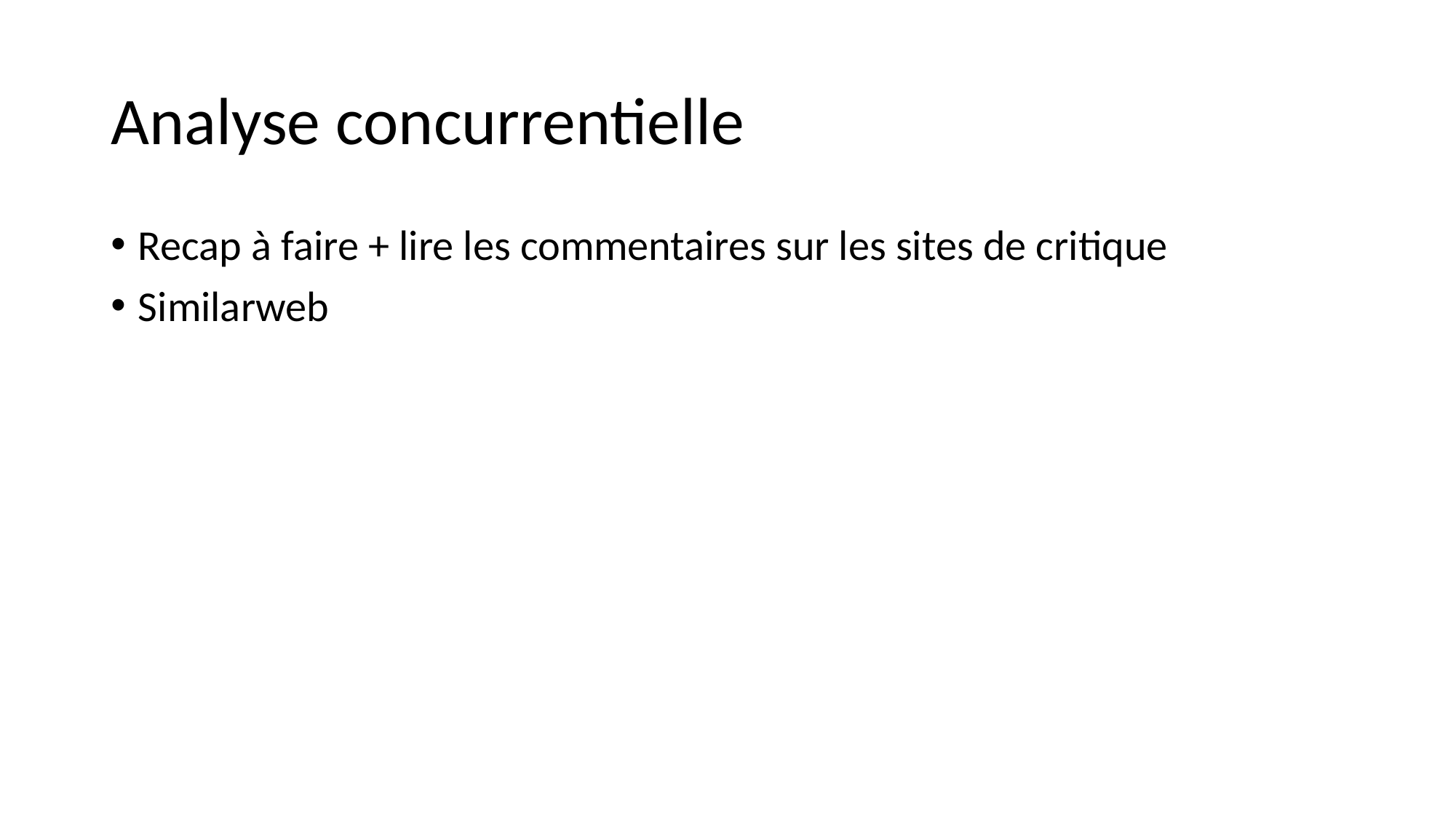

# Analyse concurrentielle
Recap à faire + lire les commentaires sur les sites de critique
Similarweb